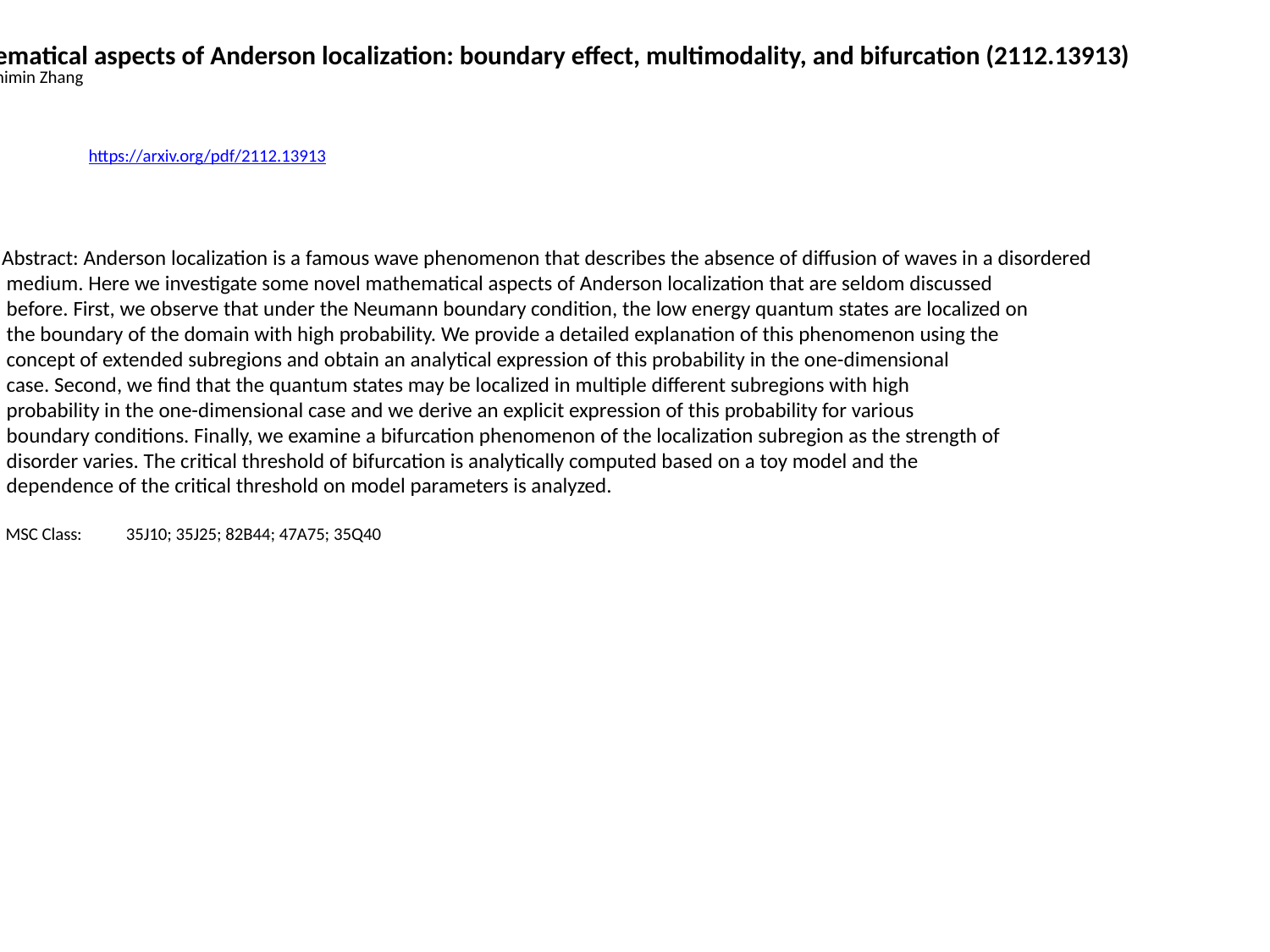

Some mathematical aspects of Anderson localization: boundary effect, multimodality, and bifurcation (2112.13913)
Chen Jia,Ziqi Liu,Zhimin Zhang

https://arxiv.org/pdf/2112.13913

Abstract: Anderson localization is a famous wave phenomenon that describes the absence of diffusion of waves in a disordered
 medium. Here we investigate some novel mathematical aspects of Anderson localization that are seldom discussed
 before. First, we observe that under the Neumann boundary condition, the low energy quantum states are localized on
 the boundary of the domain with high probability. We provide a detailed explanation of this phenomenon using the
 concept of extended subregions and obtain an analytical expression of this probability in the one-dimensional
 case. Second, we find that the quantum states may be localized in multiple different subregions with high
 probability in the one-dimensional case and we derive an explicit expression of this probability for various
 boundary conditions. Finally, we examine a bifurcation phenomenon of the localization subregion as the strength of
 disorder varies. The critical threshold of bifurcation is analytically computed based on a toy model and the
 dependence of the critical threshold on model parameters is analyzed.
 MSC Class:           35J10; 35J25; 82B44; 47A75; 35Q40